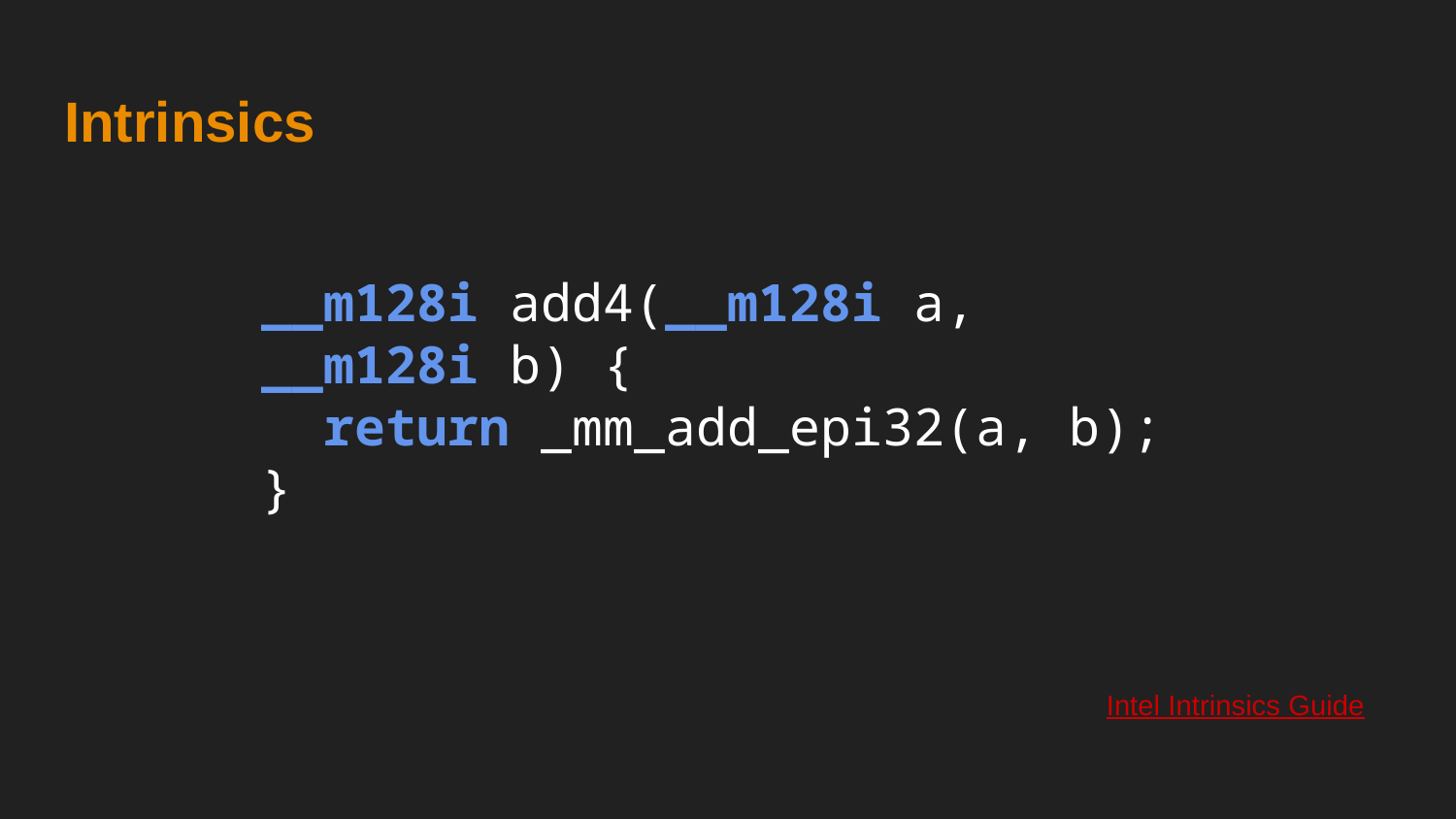

# Intrinsics
__m128i add4(__m128i a, __m128i b) {
  return _mm_add_epi32(a, b);
}

Intel Intrinsics Guide